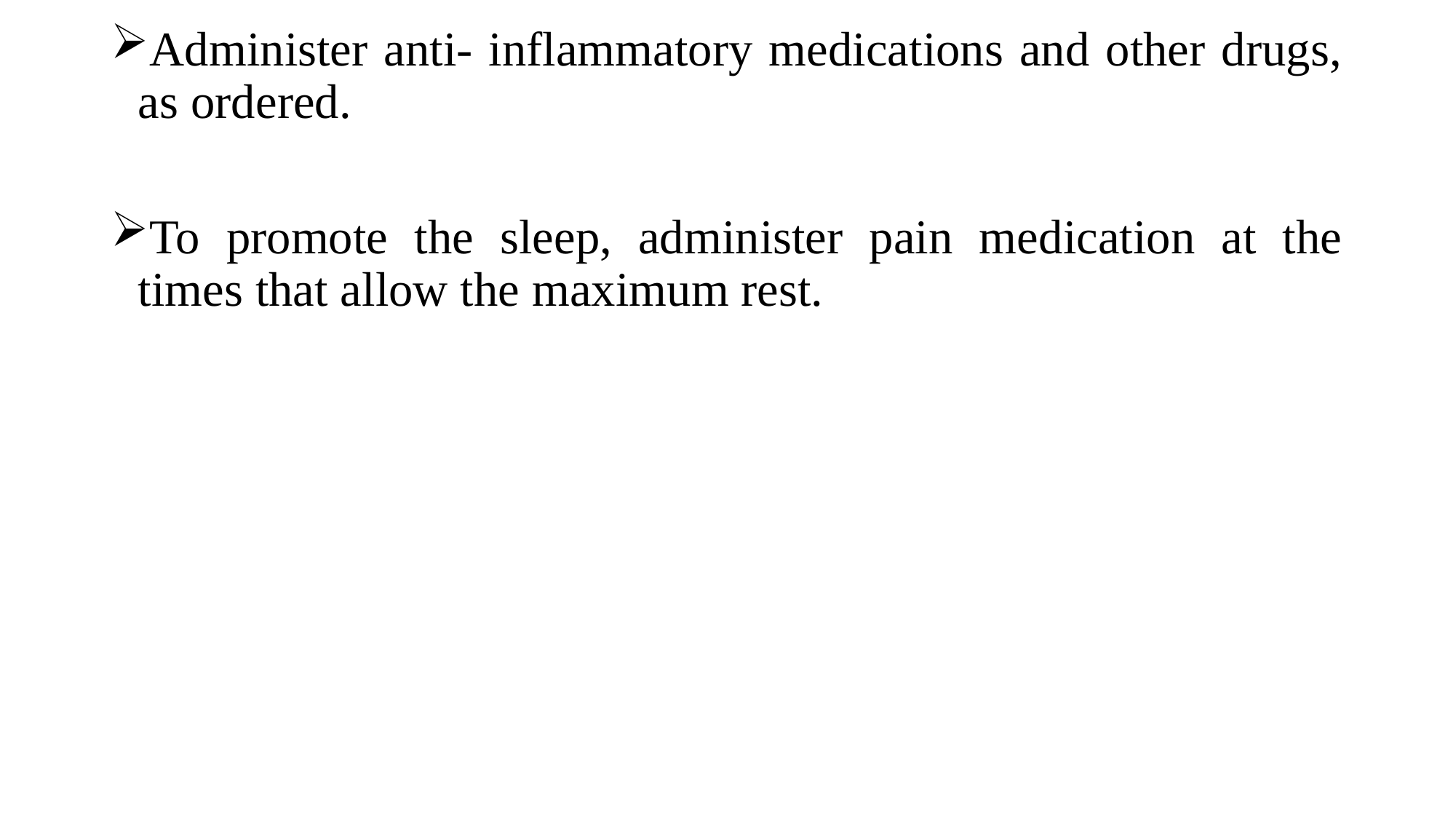

Administer anti- inflammatory medications and other drugs, as ordered.

To promote the sleep, administer pain medication at the times that allow the maximum rest.